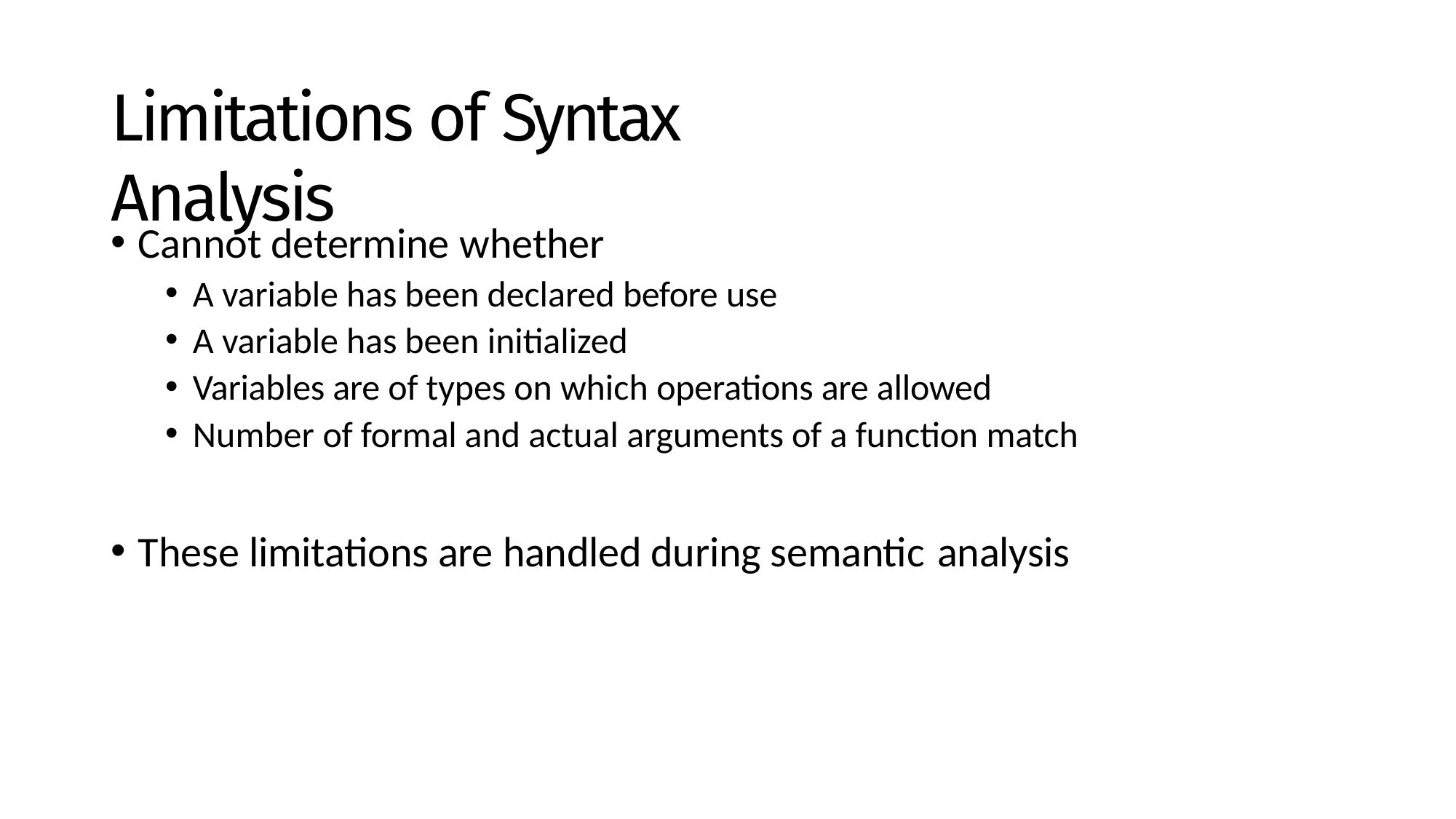

# Limitations of Syntax Analysis
Cannot determine whether
A variable has been declared before use
A variable has been initialized
Variables are of types on which operations are allowed
Number of formal and actual arguments of a function match

These limitations are handled during semantic analysis